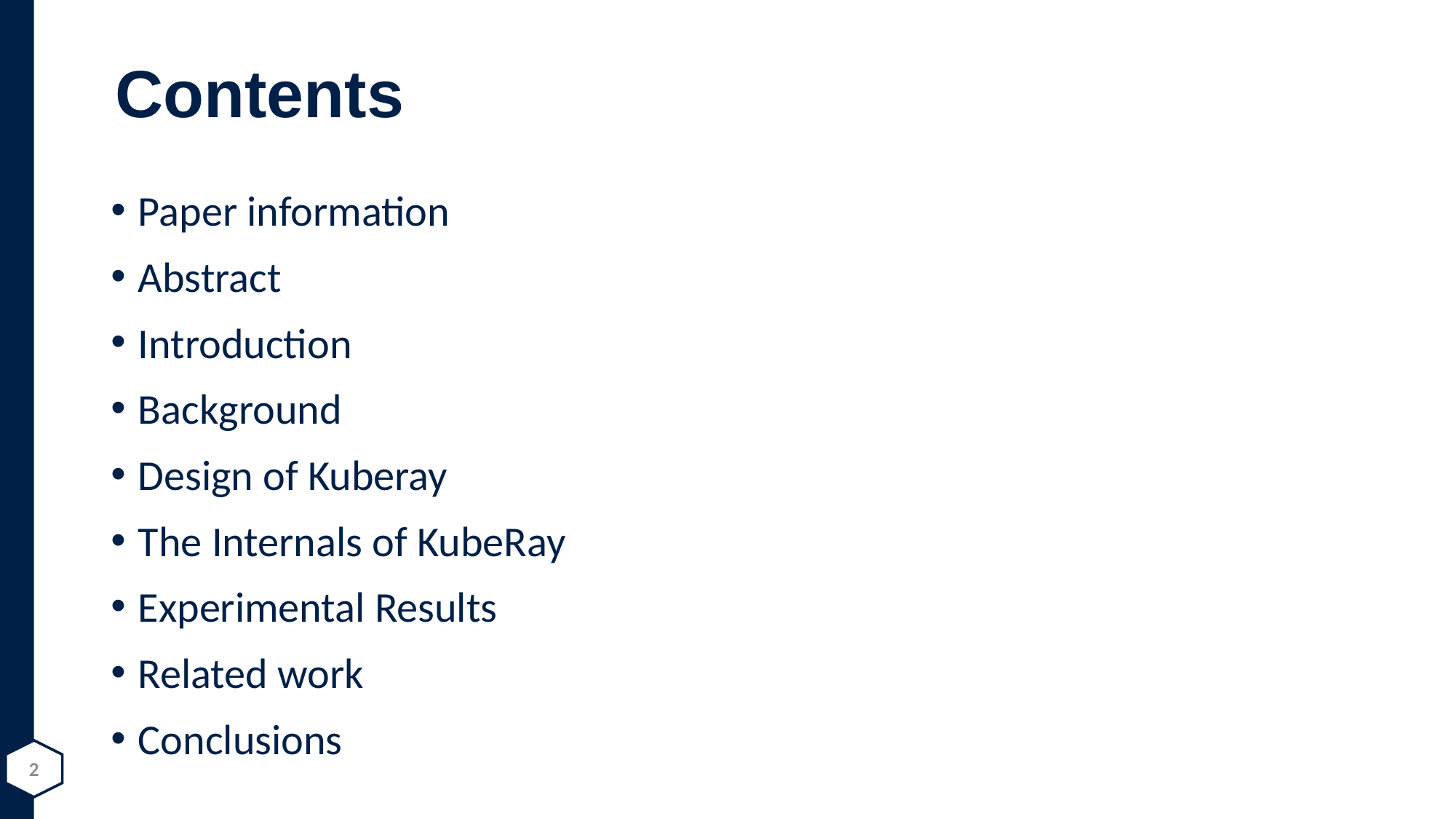

Paper information
Abstract
Introduction
Background
Design of Kuberay
The Internals of KubeRay
Experimental Results
Related work
Conclusions
2